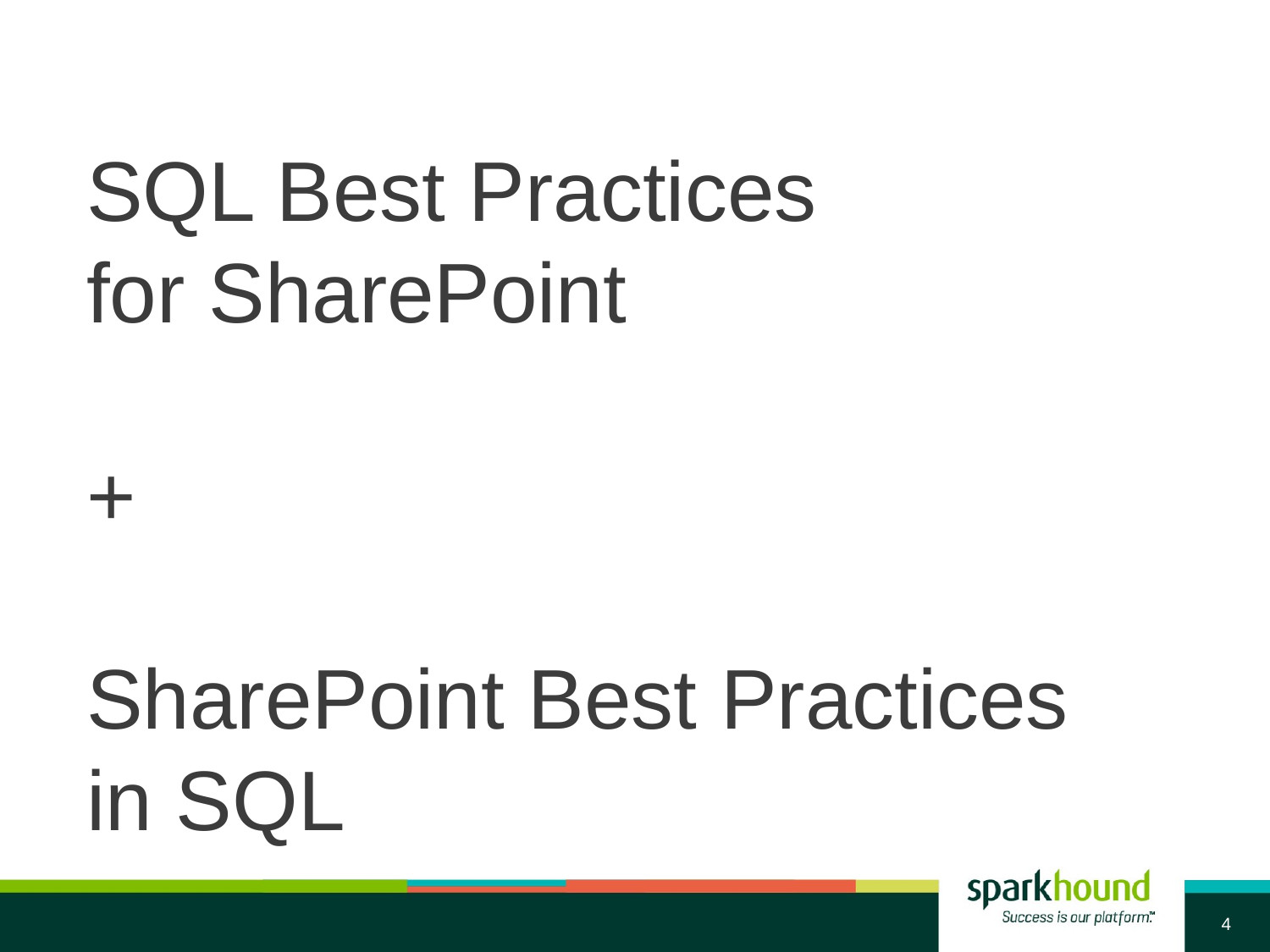

# SQL Best Practices for SharePoint + SharePoint Best Practices in SQL
4